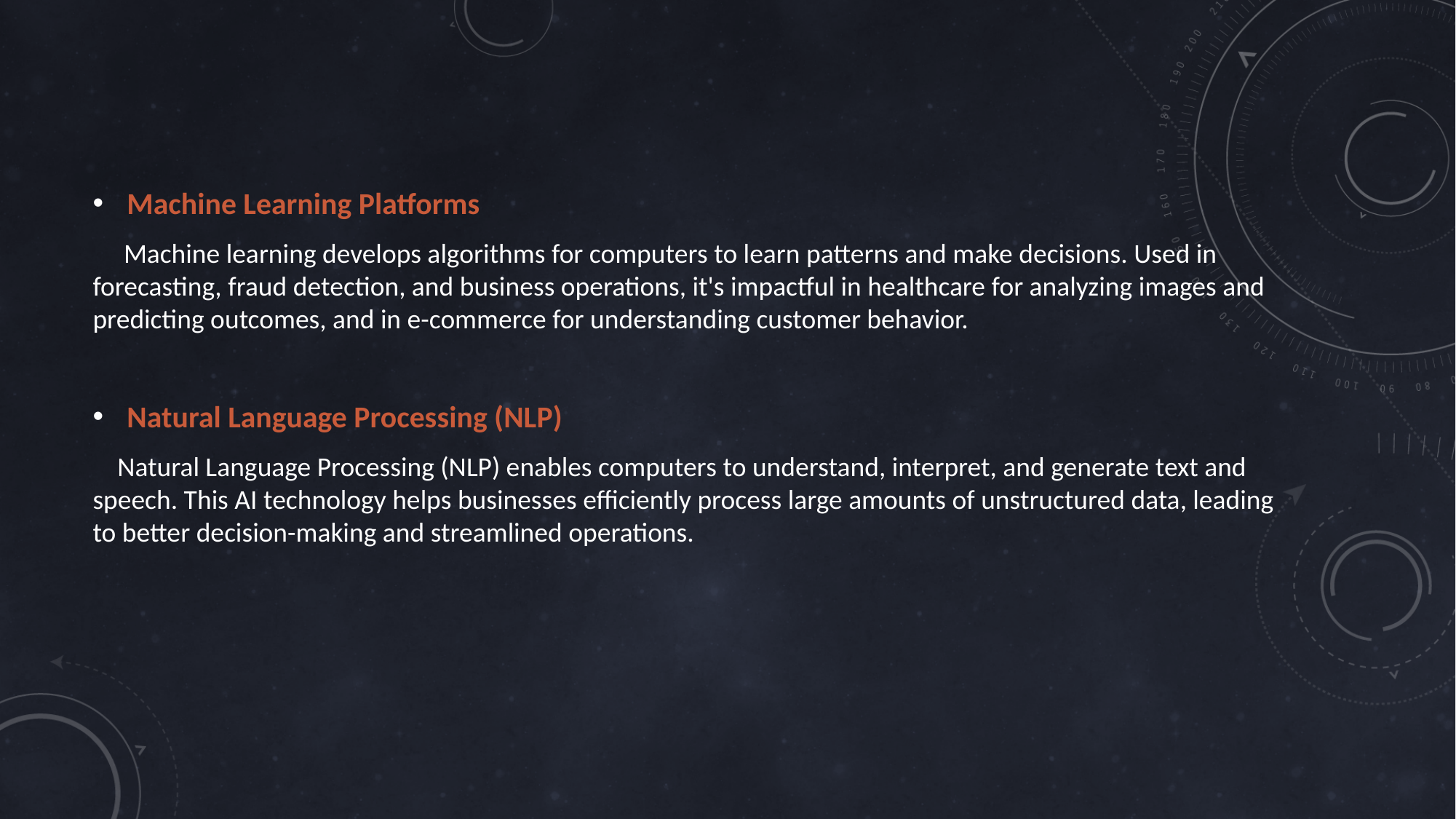

Machine Learning Platforms
     Machine learning develops algorithms for computers to learn patterns and make decisions. Used in forecasting, fraud detection, and business operations, it's impactful in healthcare for analyzing images and predicting outcomes, and in e-commerce for understanding customer behavior.

Natural Language Processing (NLP)
    Natural Language Processing (NLP) enables computers to understand, interpret, and generate text and speech. This AI technology helps businesses efficiently process large amounts of unstructured data, leading to better decision-making and streamlined operations.